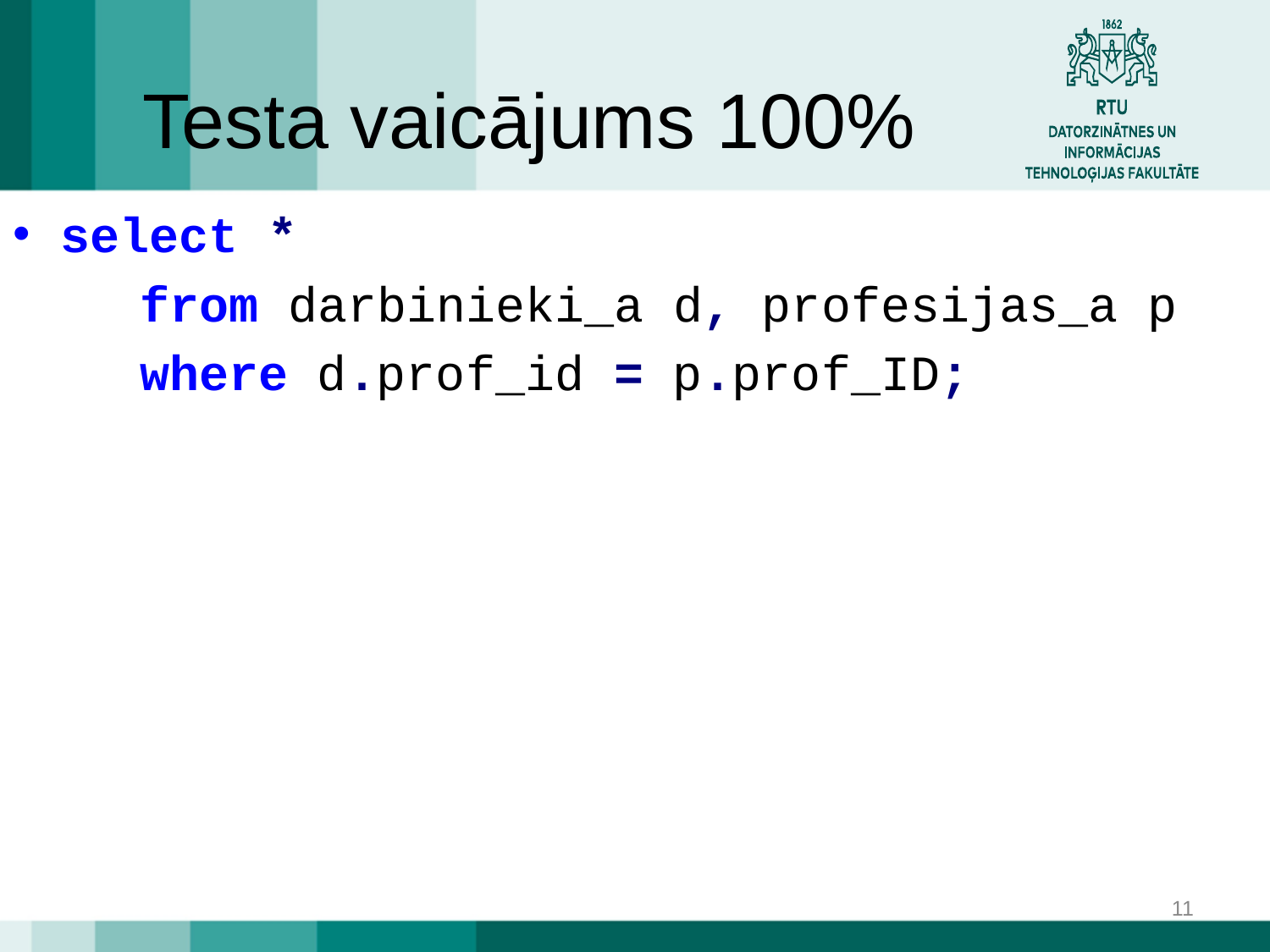

# Testa vaicājums 100%
select *
	from darbinieki_a d, profesijas_a p
 	where d.prof_id = p.prof_ID;

11